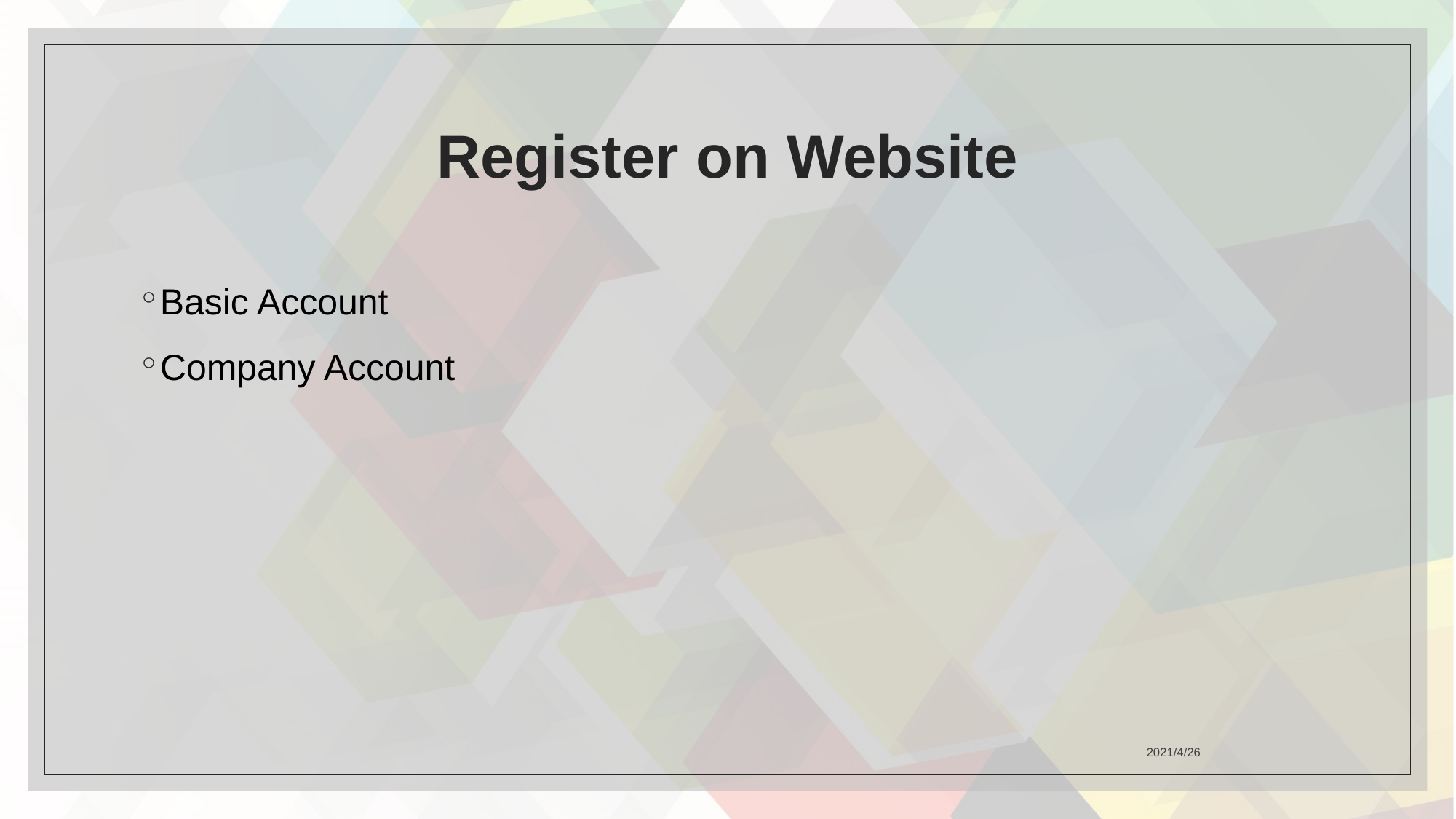

# Register on Website
Basic Account
Company Account
2021/4/26